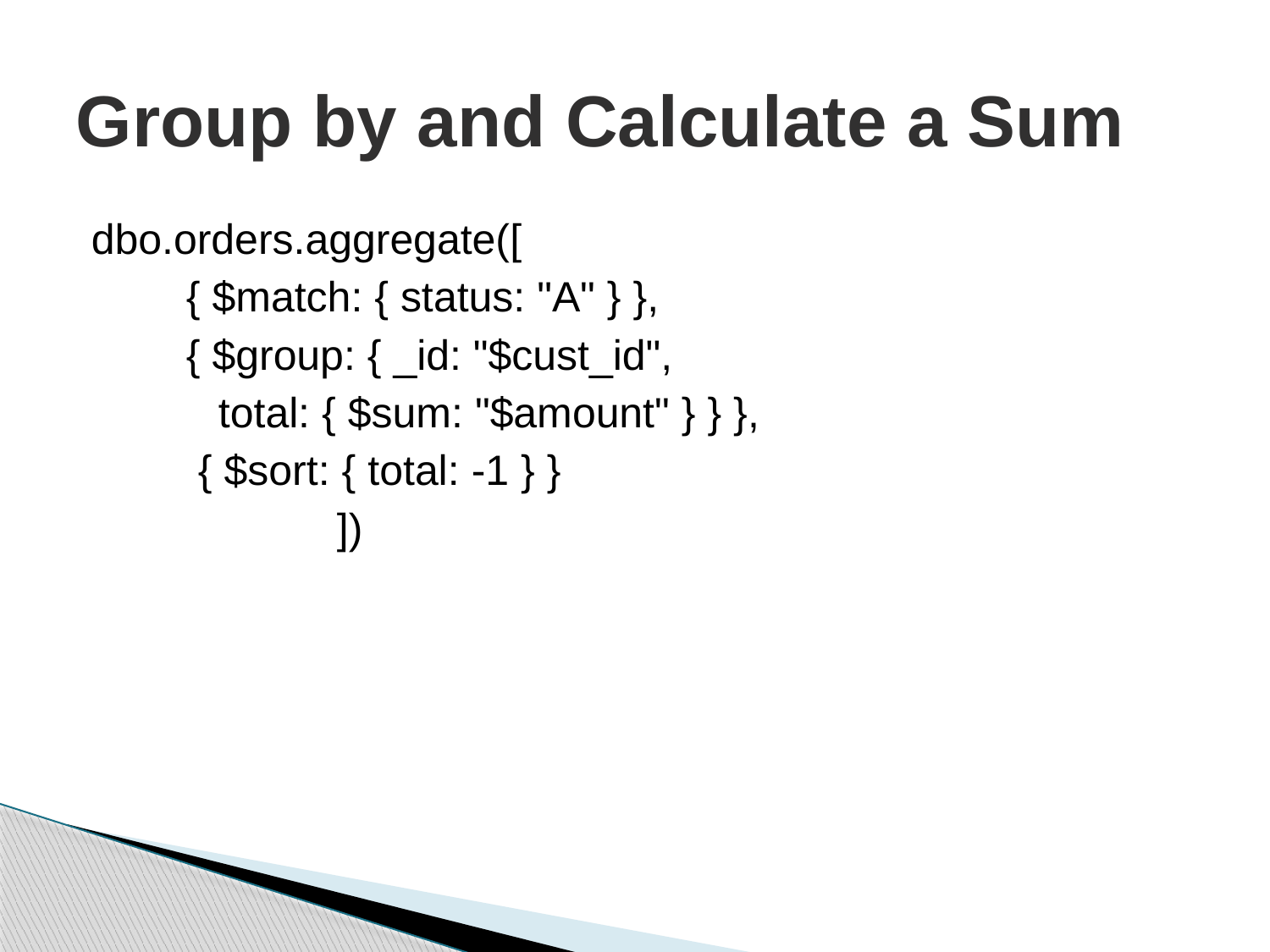

# Group by and Calculate a Sum
dbo.orders.aggregate([
        { $match: { status: "A" } },
        { $group: { _id: "$cust_id",
	total: { $sum: "$amount" } } },
         { $sort: { total: -1 } }
         	          ])